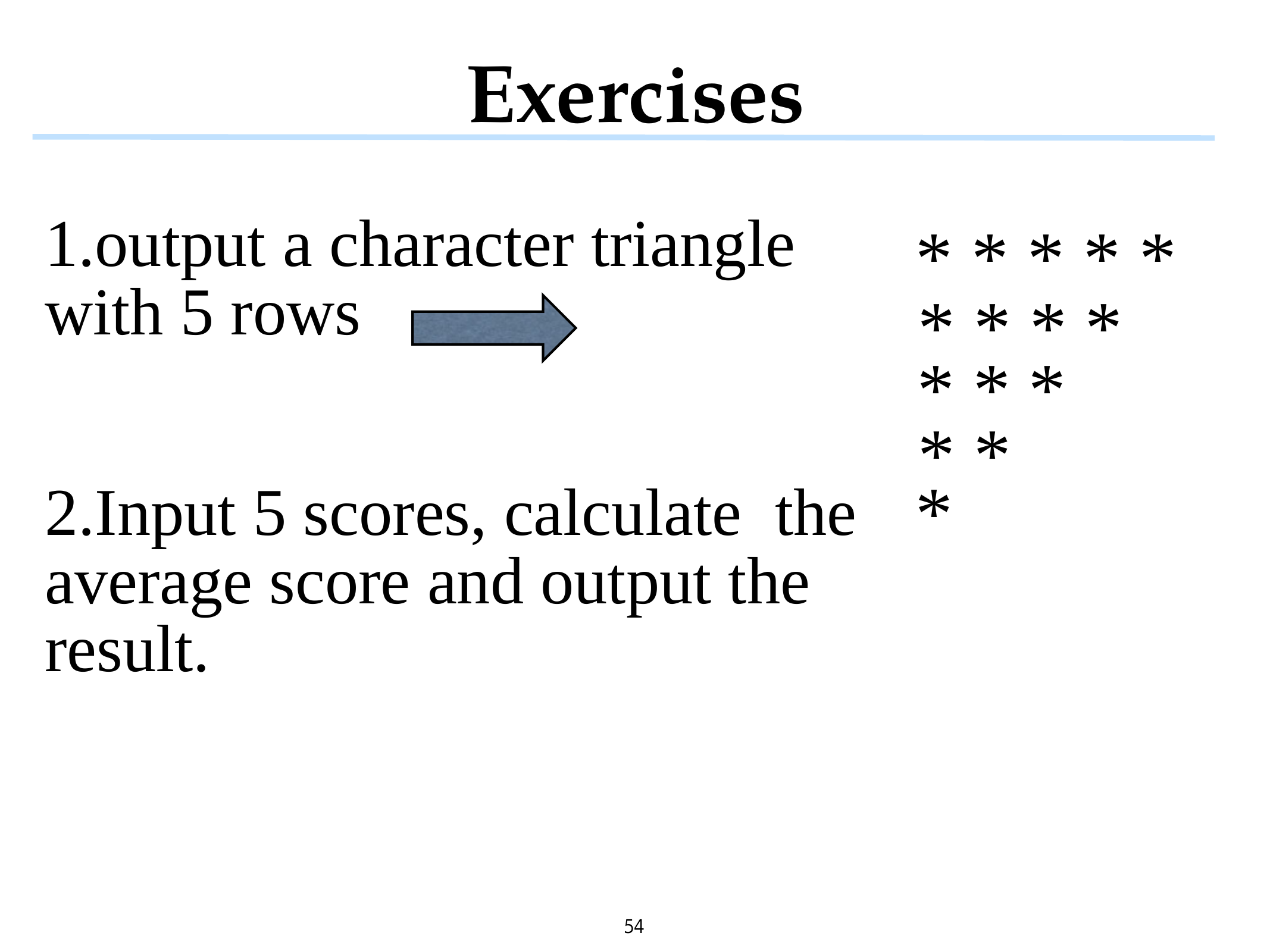

# Exercises
1.output a character triangle with 5 rows

2.Input 5 scores, calculate  the average score and output the result.
* * * * *
* * * *
* * *
* *
*

54